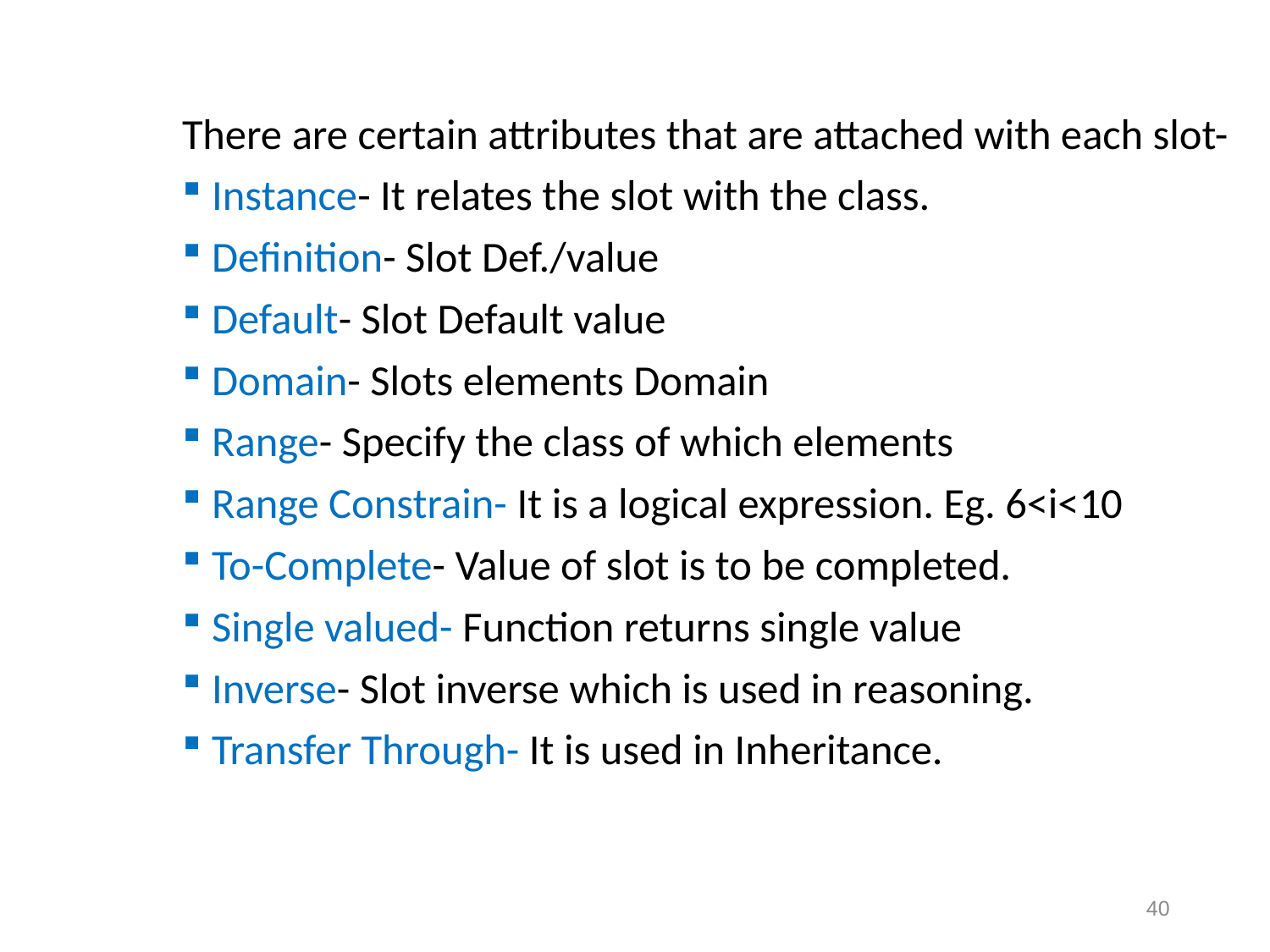

There are certain attributes that are attached with each slot-
Instance- It relates the slot with the class.
Definition- Slot Def./value
Default- Slot Default value
Domain- Slots elements Domain
Range- Specify the class of which elements
Range Constrain- It is a logical expression. Eg. 6<i<10
To-Complete- Value of slot is to be completed.
Single valued- Function returns single value
Inverse- Slot inverse which is used in reasoning.
Transfer Through- It is used in Inheritance.
40